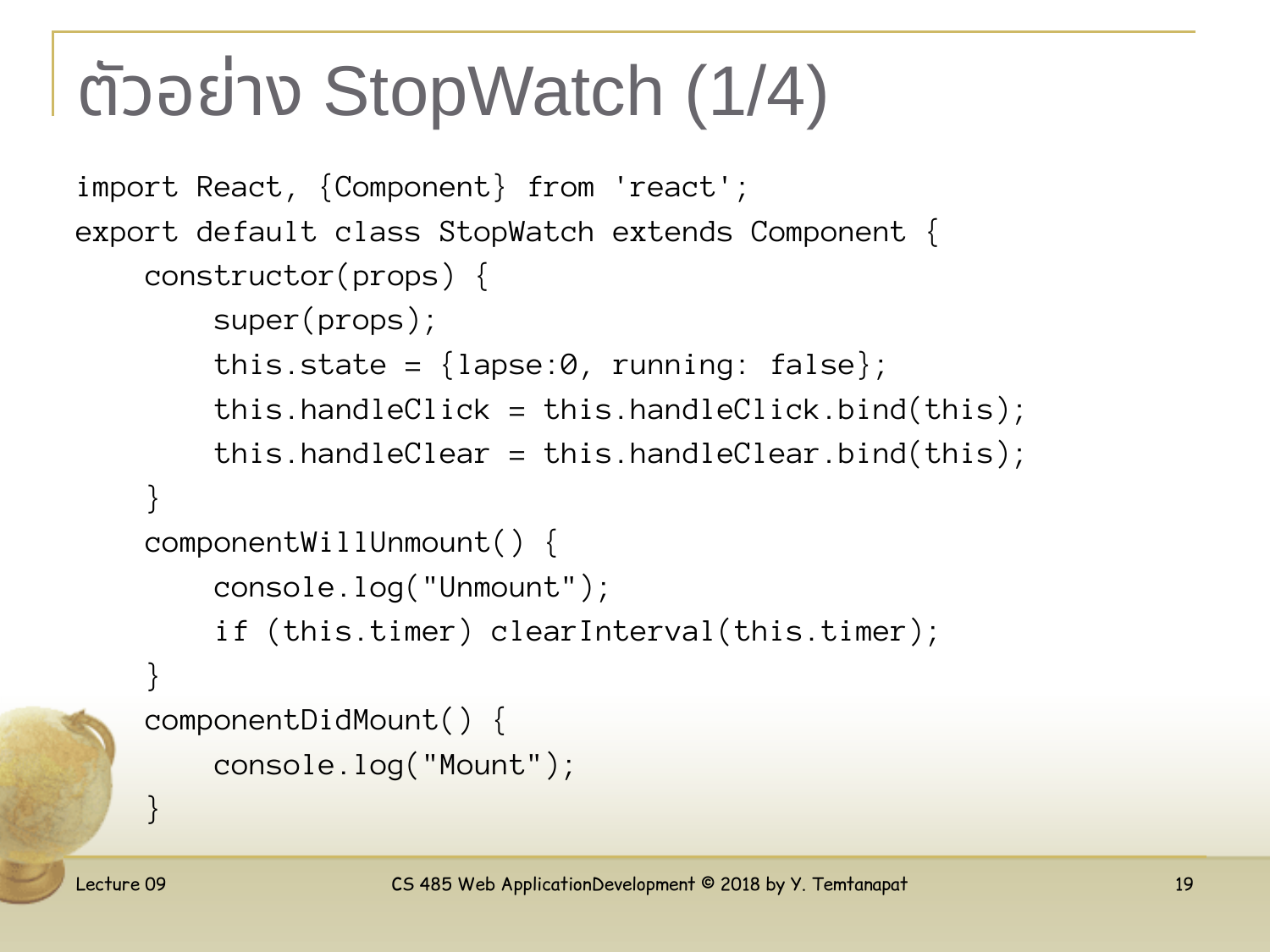

# ตัวอย่าง StopWatch (1/4)
import React, {Component} from 'react';
export default class StopWatch extends Component {
    constructor(props) {
        super(props);
        this.state = {lapse:0, running: false};
        this.handleClick = this.handleClick.bind(this);
        this.handleClear = this.handleClear.bind(this);
    }
    componentWillUnmount() {
        console.log("Unmount");
        if (this.timer) clearInterval(this.timer);
    }
    componentDidMount() {
        console.log("Mount");
    }

Lecture 09
CS 485 Web ApplicationDevelopment © 2018 by Y. Temtanapat
19